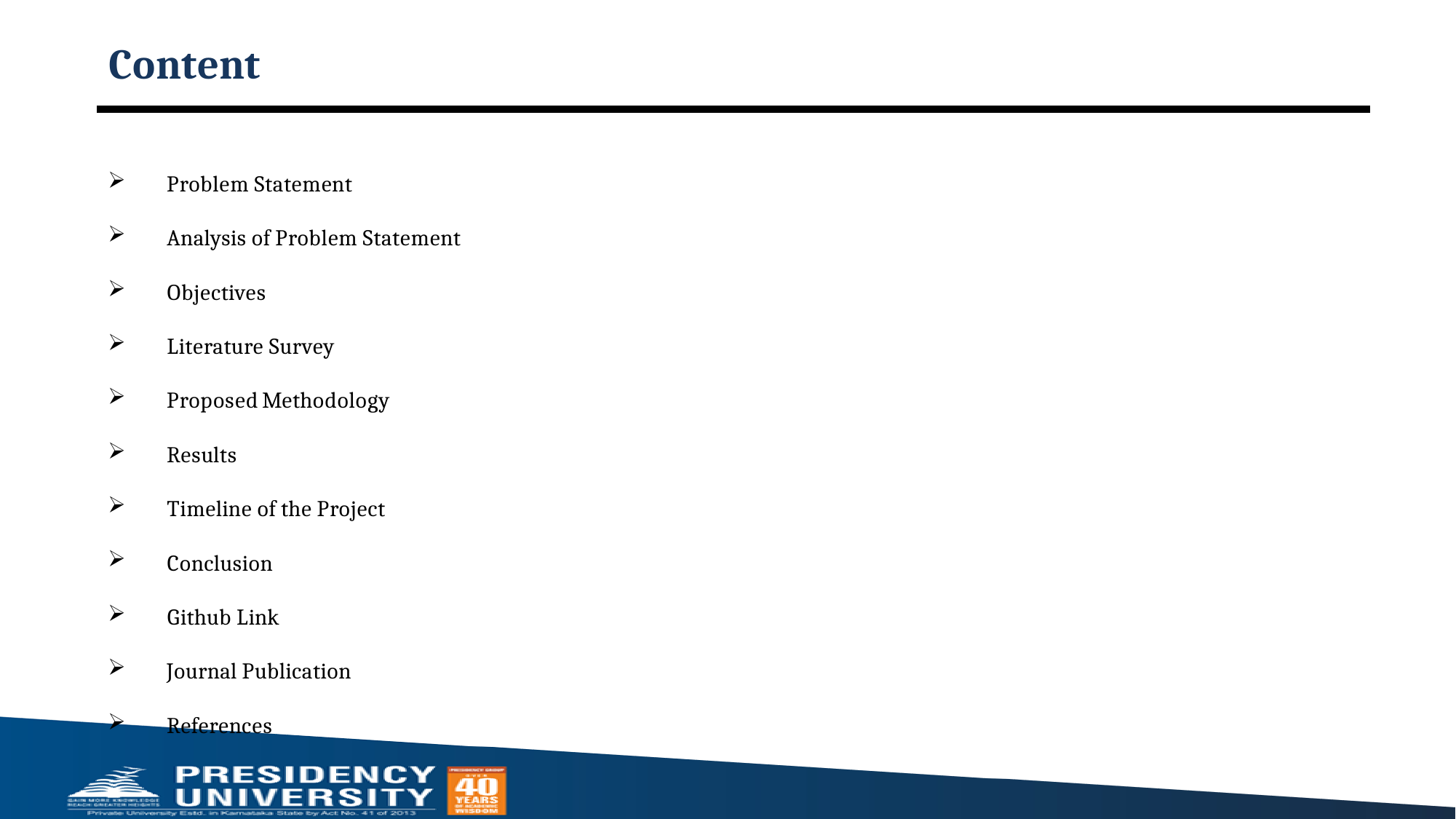

# Content
Problem Statement
Analysis of Problem Statement
Objectives
Literature Survey
Proposed Methodology
Results
Timeline of the Project
Conclusion
Github Link
Journal Publication
References